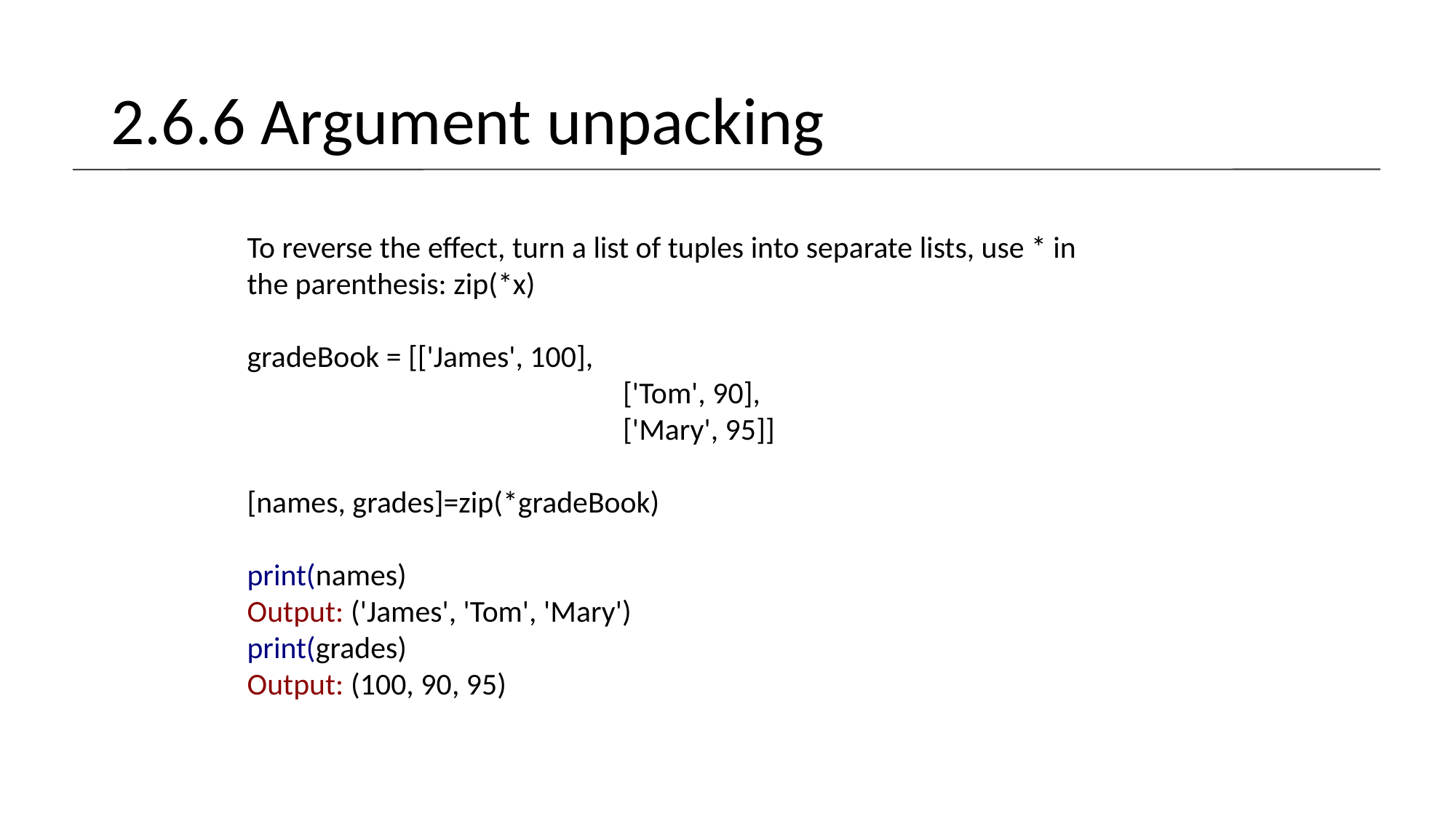

# 2.6.6 Argument unpacking
To reverse the effect, turn a list of tuples into separate lists, use * in the parenthesis: zip(*x)

gradeBook = [['James', 100],
			       ['Tom', 90],
			       ['Mary', 95]]

[names, grades]=zip(*gradeBook)

print(names)
Output: ('James', 'Tom', 'Mary')
print(grades)
Output: (100, 90, 95)